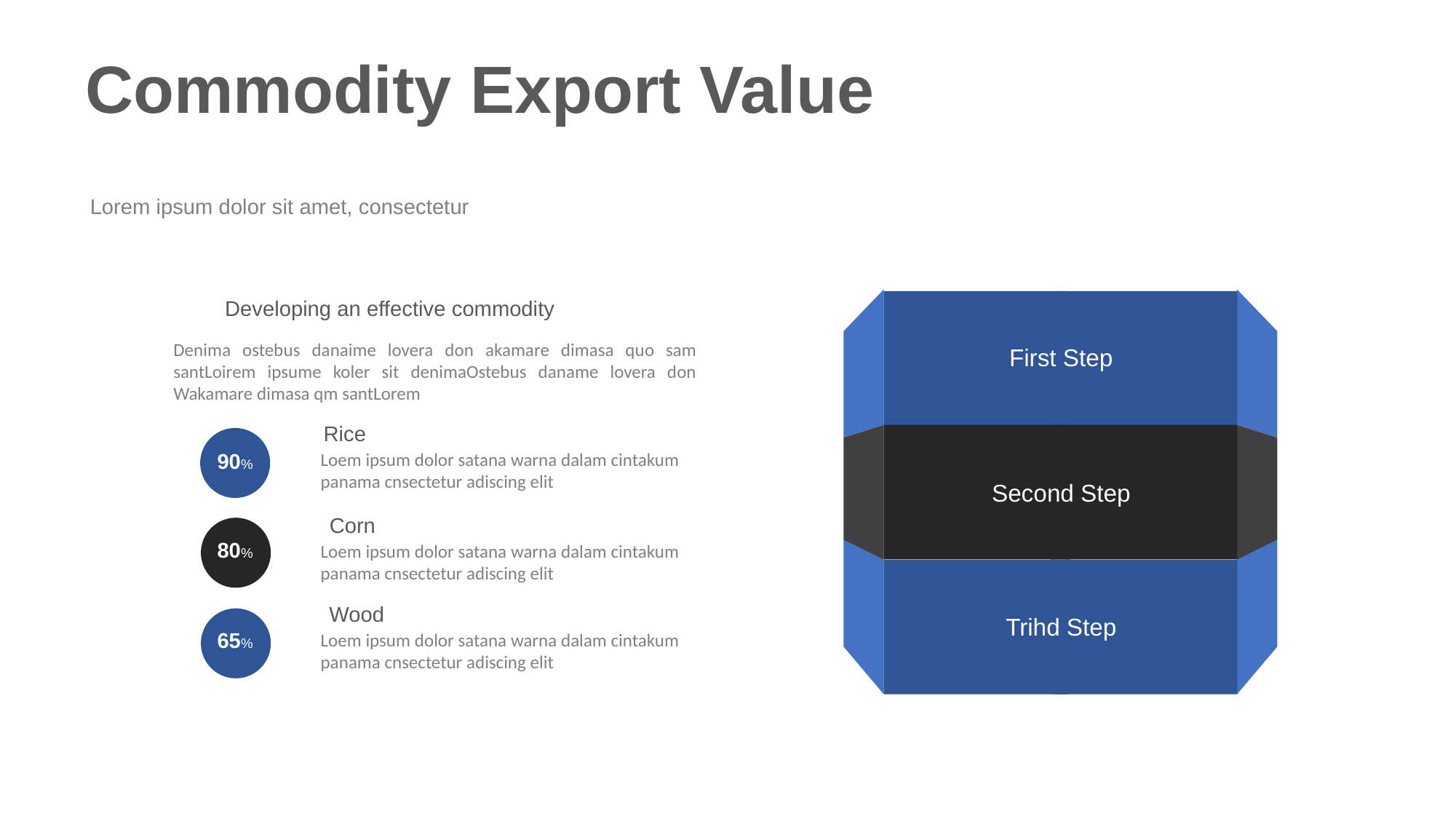

Commodity Export Value
Lorem ipsum dolor sit amet, consectetur

First Step
Second Step
Trihd Step
Developing an effective commodity
Denima ostebus danaime lovera don akamare dimasa quo sam santLoirem ipsume koler sit denimaOstebus daname lovera don Wakamare dimasa qm santLorem
Rice
Loem ipsum dolor satana warna dalam cintakum panama cnsectetur adiscing elit

90%
Corn
Loem ipsum dolor satana warna dalam cintakum panama cnsectetur adiscing elit

80%
Wood
Loem ipsum dolor satana warna dalam cintakum panama cnsectetur adiscing elit

65%